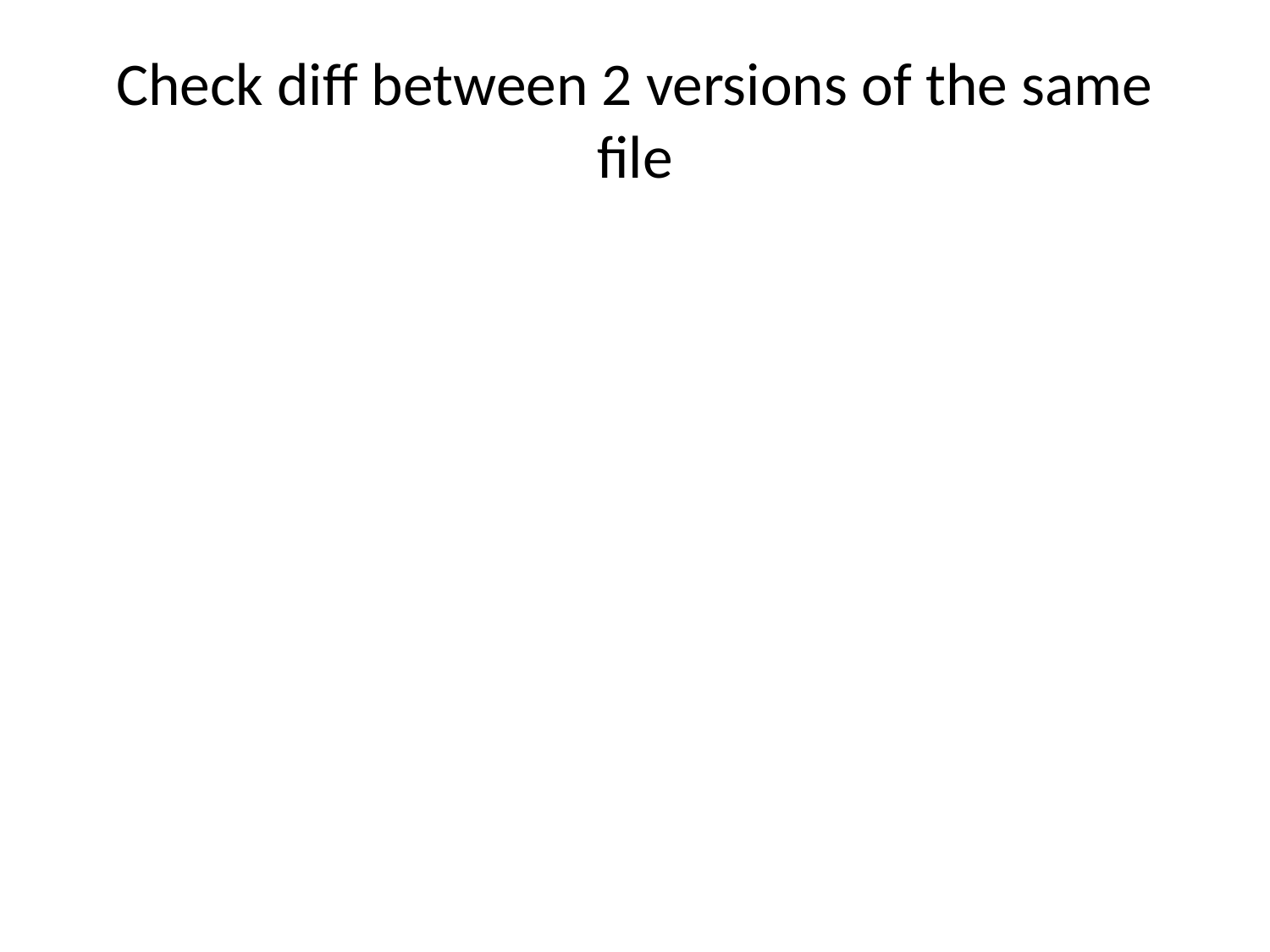

# Check diff between 2 versions of the same file